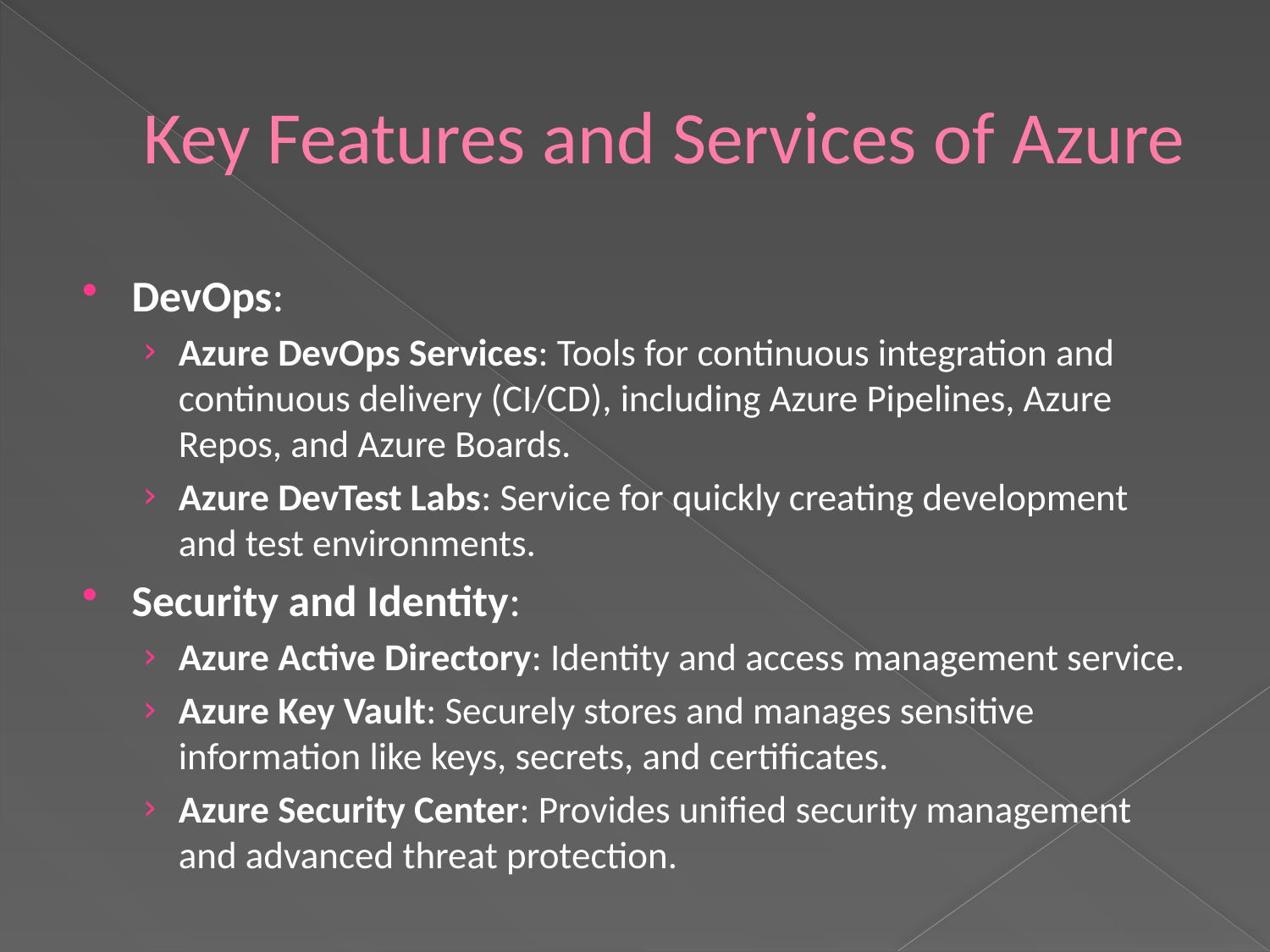

# Key Features and Services of Azure
DevOps:
Azure DevOps Services: Tools for continuous integration and continuous delivery (CI/CD), including Azure Pipelines, Azure Repos, and Azure Boards.
Azure DevTest Labs: Service for quickly creating development and test environments.
Security and Identity:
Azure Active Directory: Identity and access management service.
Azure Key Vault: Securely stores and manages sensitive information like keys, secrets, and certificates.
Azure Security Center: Provides unified security management and advanced threat protection.